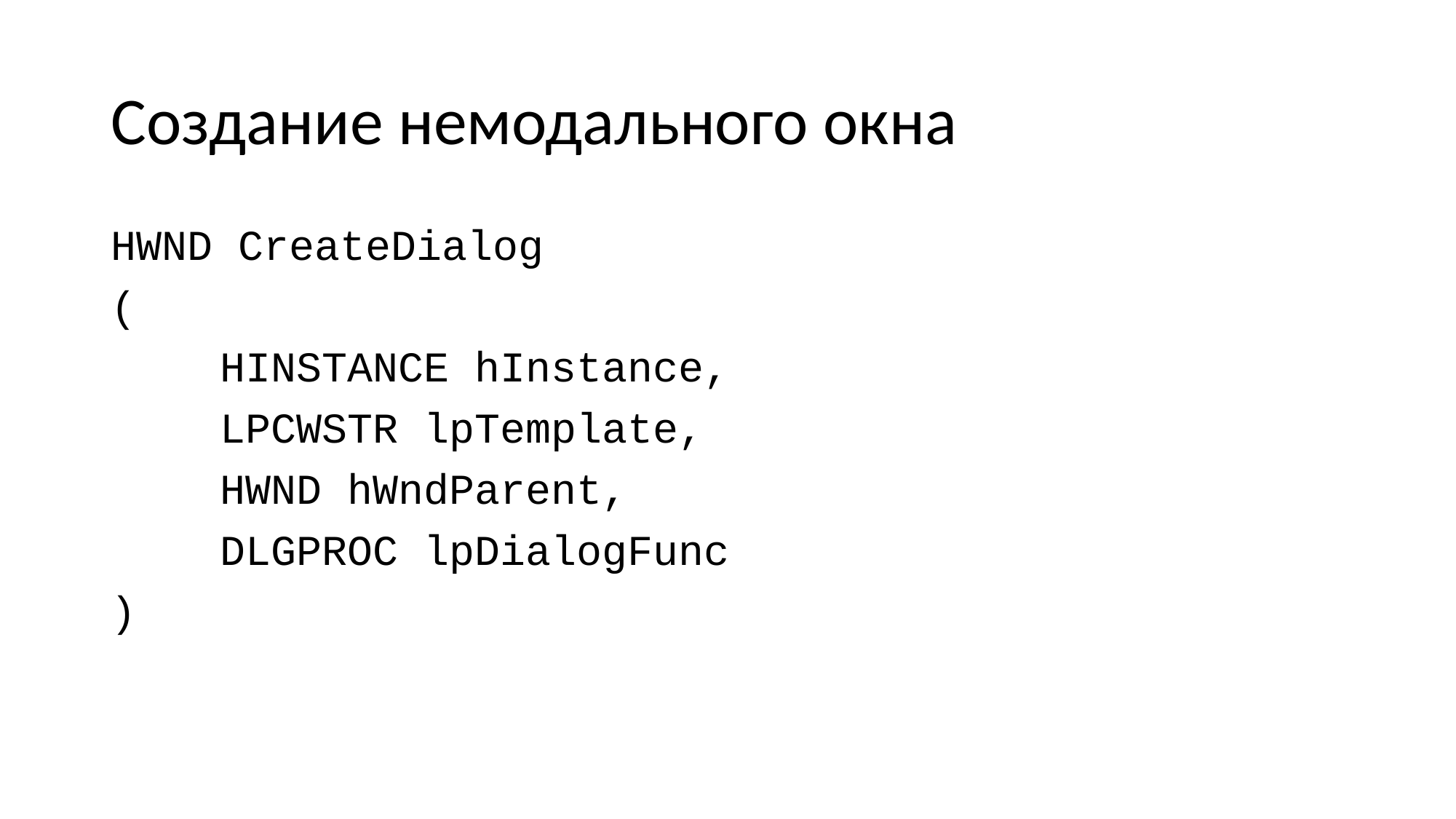

# Создание немодального окна
HWND CreateDialog
(
	HINSTANCE hInstance,
	LPCWSTR lpTemplate,
	HWND hWndParent,
	DLGPROC lpDialogFunc
)